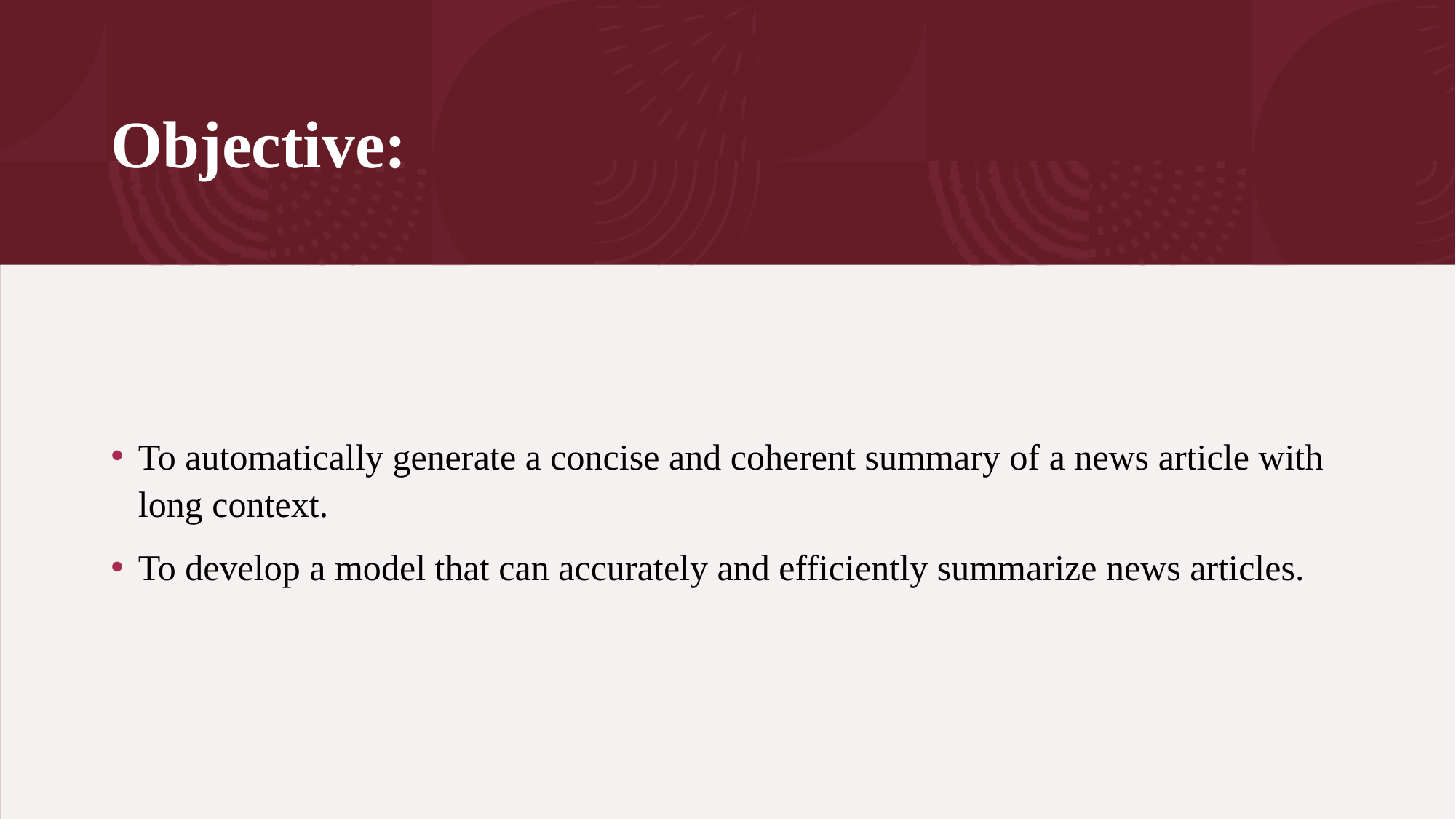

# Objective:
To automatically generate a concise and coherent summary of a news article with long context.
To develop a model that can accurately and efficiently summarize news articles.